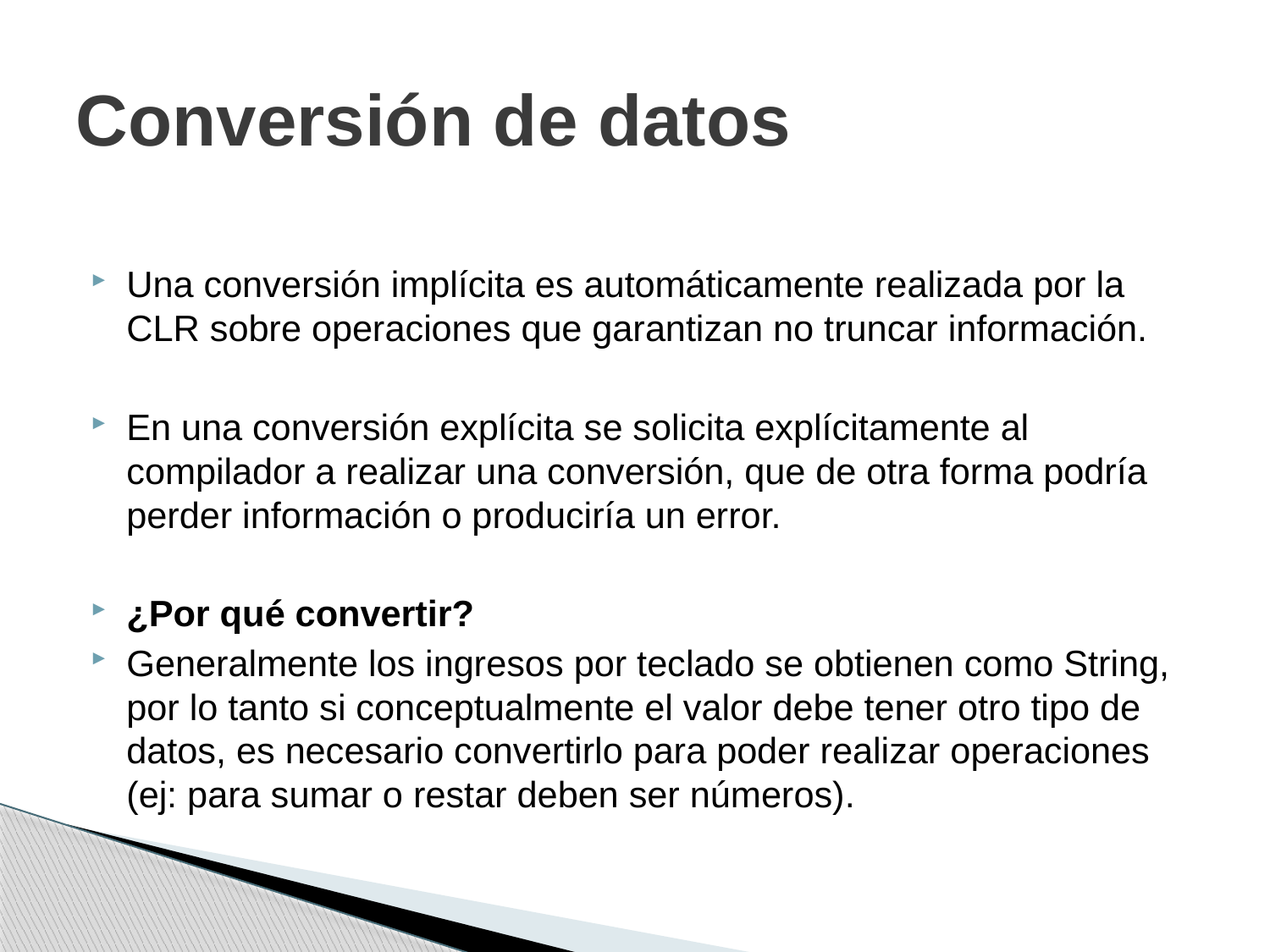

# Conversión de datos

Una conversión implícita es automáticamente realizada por la CLR sobre operaciones que garantizan no truncar información.

En una conversión explícita se solicita explícitamente al compilador a realizar una conversión, que de otra forma podría perder información o produciría un error.

¿Por qué convertir?
Generalmente los ingresos por teclado se obtienen como String, por lo tanto si conceptualmente el valor debe tener otro tipo de datos, es necesario convertirlo para poder realizar operaciones (ej: para sumar o restar deben ser números).